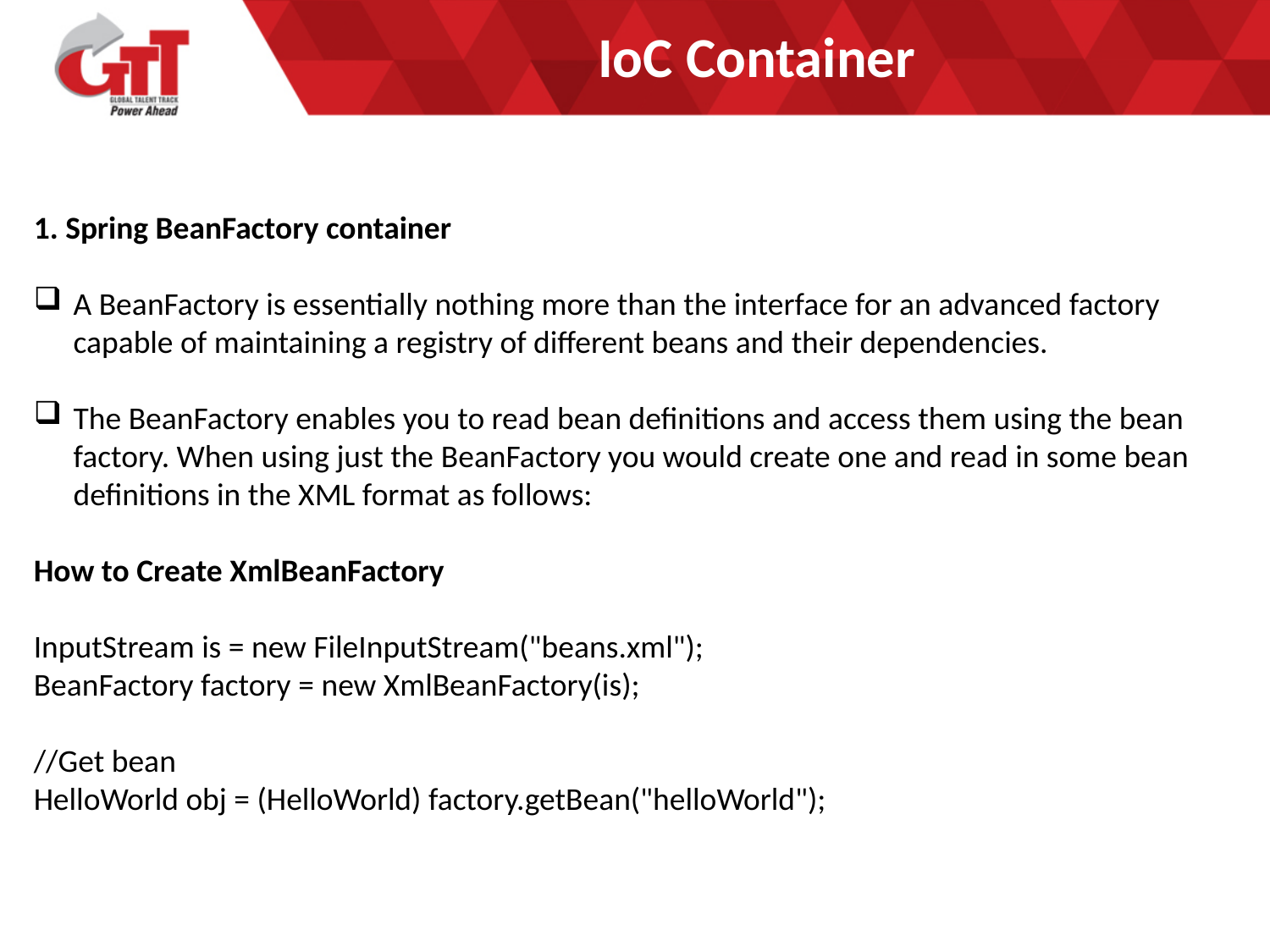

# IoC Container
1. Spring BeanFactory container

A BeanFactory is essentially nothing more than the interface for an advanced factory capable of maintaining a registry of different beans and their dependencies.

The BeanFactory enables you to read bean definitions and access them using the bean factory. When using just the BeanFactory you would create one and read in some bean definitions in the XML format as follows:

How to Create XmlBeanFactory

InputStream is = new FileInputStream("beans.xml");
BeanFactory factory = new XmlBeanFactory(is);

//Get bean
HelloWorld obj = (HelloWorld) factory.getBean("helloWorld");